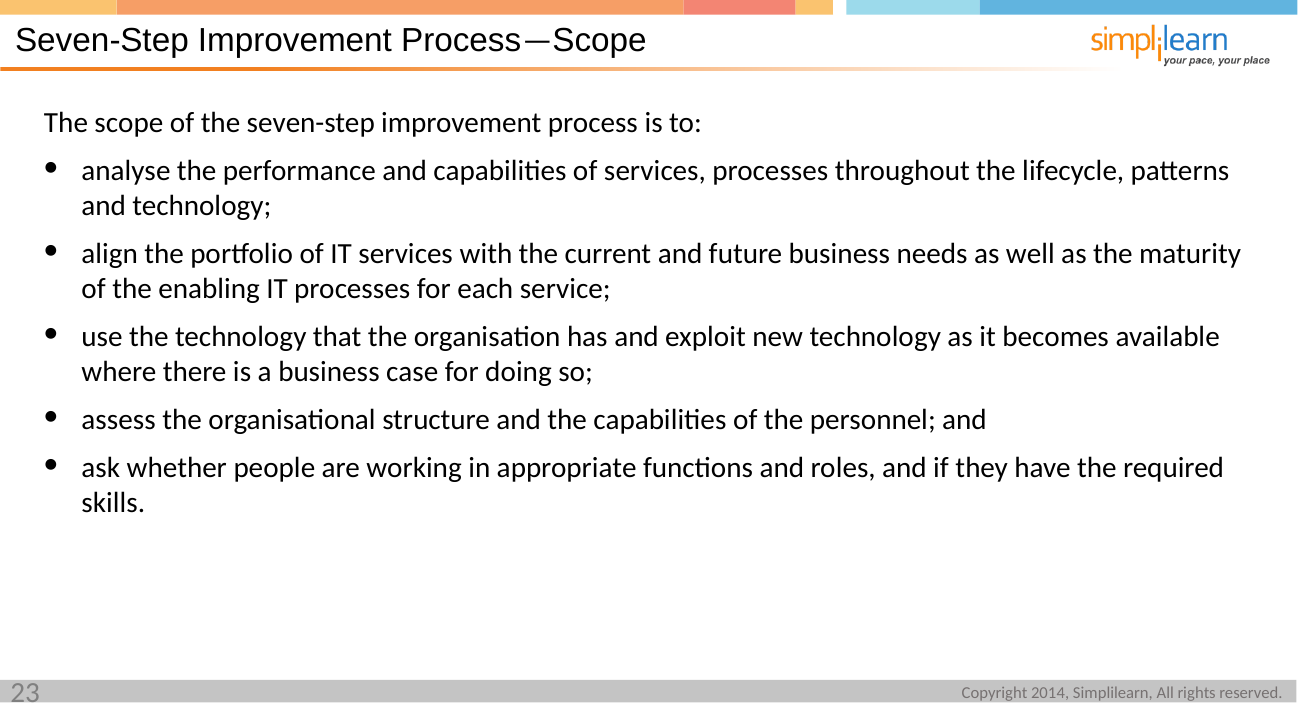

Seven-Step Improvement Process—Scope
The scope of the seven-step improvement process is to:
analyse the performance and capabilities of services, processes throughout the lifecycle, patterns and technology;
align the portfolio of IT services with the current and future business needs as well as the maturity of the enabling IT processes for each service;
use the technology that the organisation has and exploit new technology as it becomes available where there is a business case for doing so;
assess the organisational structure and the capabilities of the personnel; and
ask whether people are working in appropriate functions and roles, and if they have the required skills.